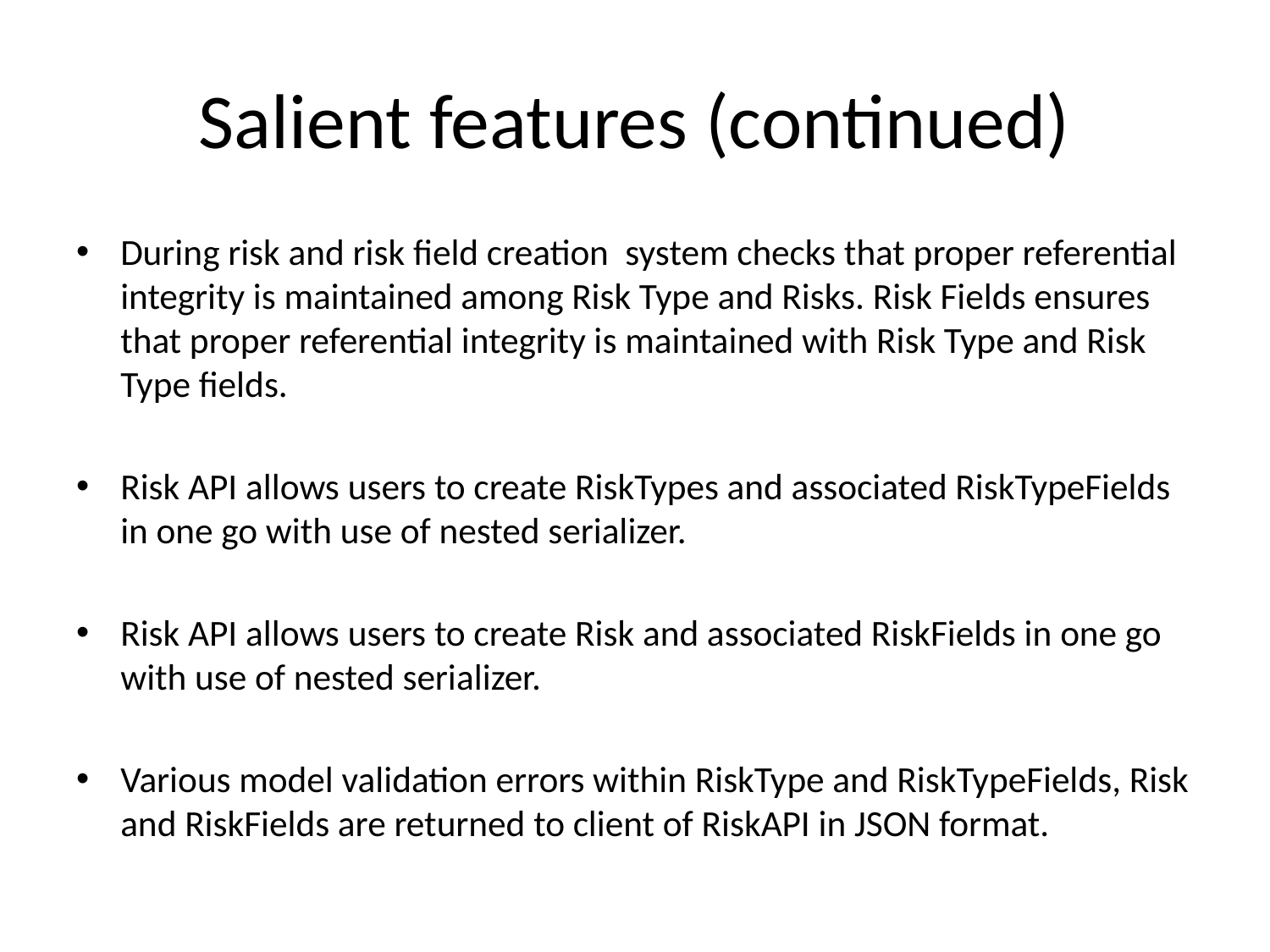

# Salient features (continued)
During risk and risk field creation  system checks that proper referential integrity is maintained among Risk Type and Risks. Risk Fields ensures that proper referential integrity is maintained with Risk Type and Risk Type fields.

Risk API allows users to create RiskTypes and associated RiskTypeFields in one go with use of nested serializer.

Risk API allows users to create Risk and associated RiskFields in one go with use of nested serializer.

Various model validation errors within RiskType and RiskTypeFields, Risk and RiskFields are returned to client of RiskAPI in JSON format.